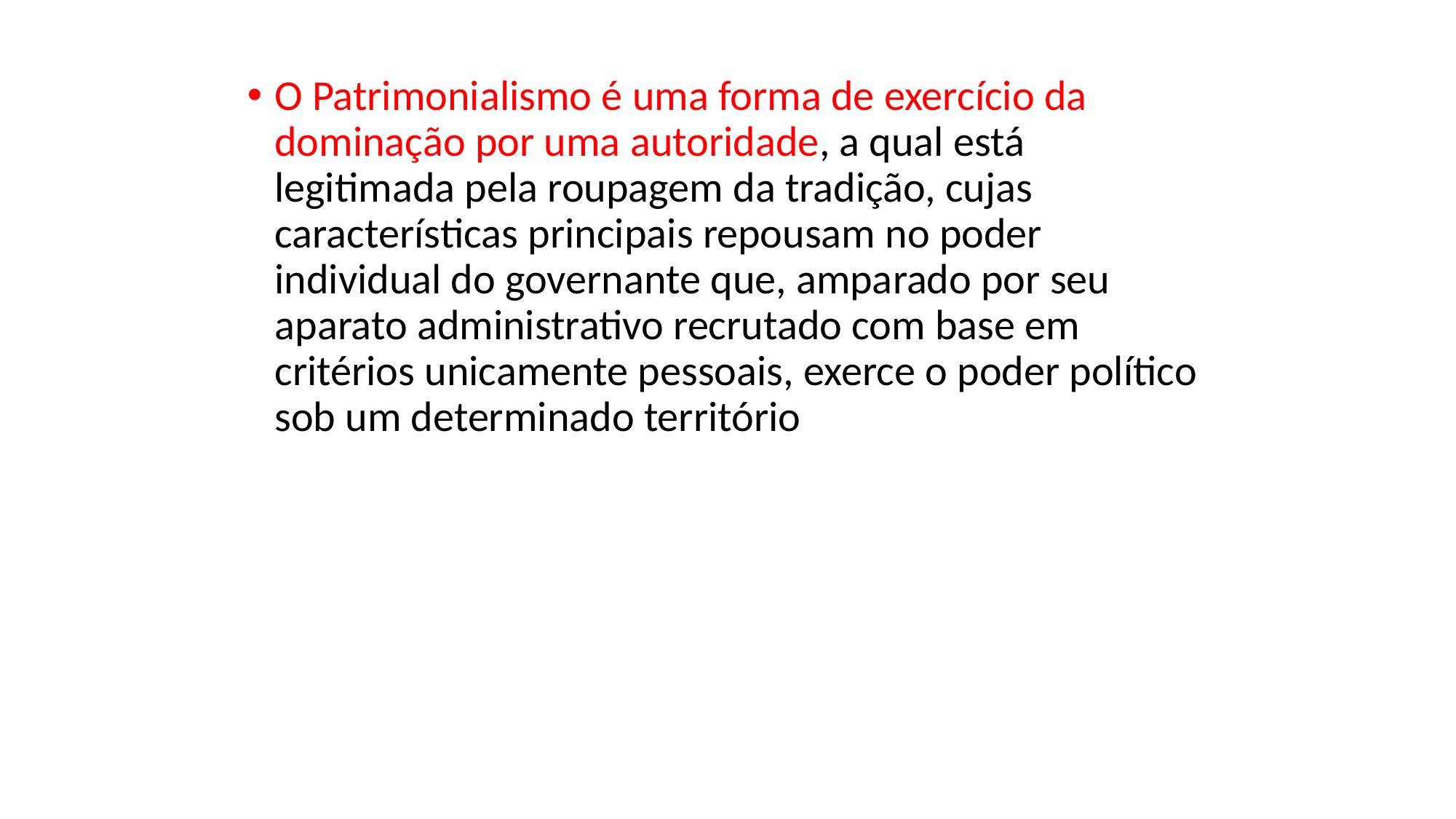

O Patrimonialismo é uma forma de exercício da dominação por uma autoridade, a qual está legitimada pela roupagem da tradição, cujas características principais repousam no poder individual do governante que, amparado por seu aparato administrativo recrutado com base em critérios unicamente pessoais, exerce o poder político sob um determinado território